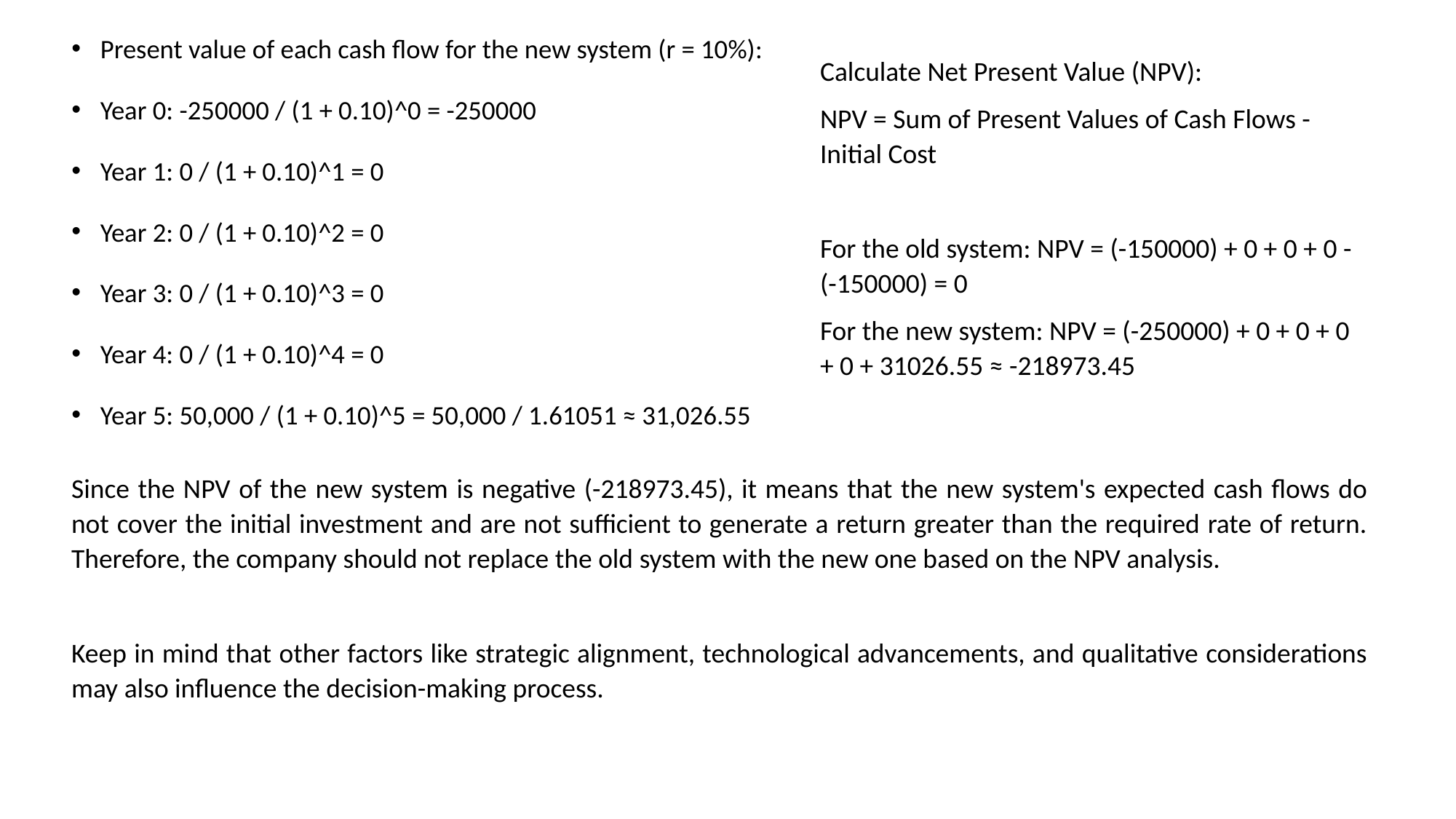

Present value of each cash flow for the new system (r = 10%):
Year 0: -250000 / (1 + 0.10)^0 = -250000
Year 1: 0 / (1 + 0.10)^1 = 0
Year 2: 0 / (1 + 0.10)^2 = 0
Year 3: 0 / (1 + 0.10)^3 = 0
Year 4: 0 / (1 + 0.10)^4 = 0
Year 5: 50,000 / (1 + 0.10)^5 = 50,000 / 1.61051 ≈ 31,026.55

Calculate Net Present Value (NPV):
NPV = Sum of Present Values of Cash Flows - Initial Cost

For the old system: NPV = (-150000) + 0 + 0 + 0 - (-150000) = 0
For the new system: NPV = (-250000) + 0 + 0 + 0 + 0 + 31026.55 ≈ -218973.45

Since the NPV of the new system is negative (-218973.45), it means that the new system's expected cash flows do not cover the initial investment and are not sufficient to generate a return greater than the required rate of return. Therefore, the company should not replace the old system with the new one based on the NPV analysis.

Keep in mind that other factors like strategic alignment, technological advancements, and qualitative considerations may also influence the decision-making process.